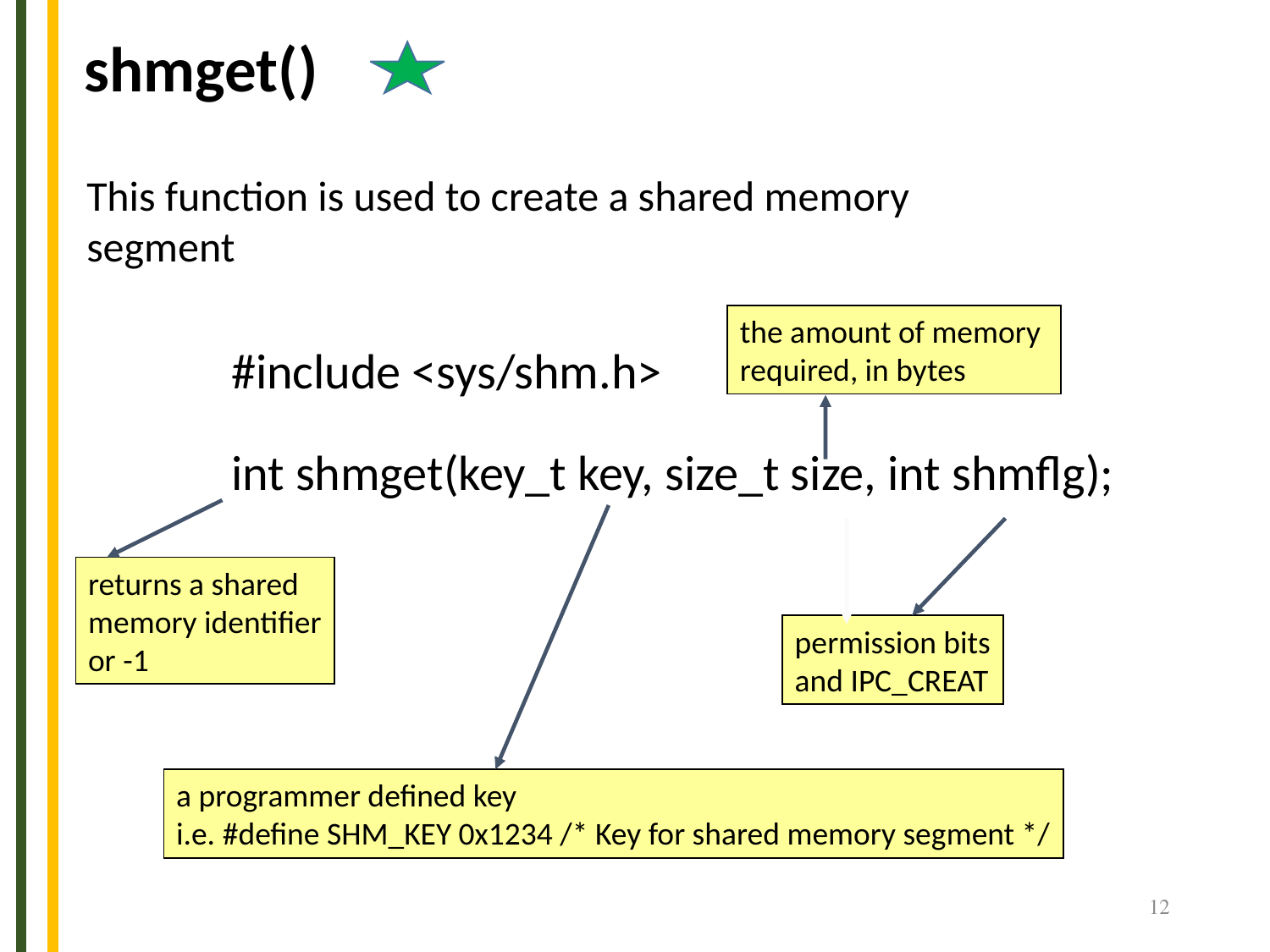

# shmget()

This function is used to create a shared memory segment
the amount of memory
required, in bytes
#include <sys/shm.h>

int shmget(key_t key, size_t size, int shmflg);

returns a shared
memory identifier
or -1
permission bits
and IPC_CREAT
a programmer defined key
i.e. #define SHM_KEY 0x1234 /* Key for shared memory segment */
12